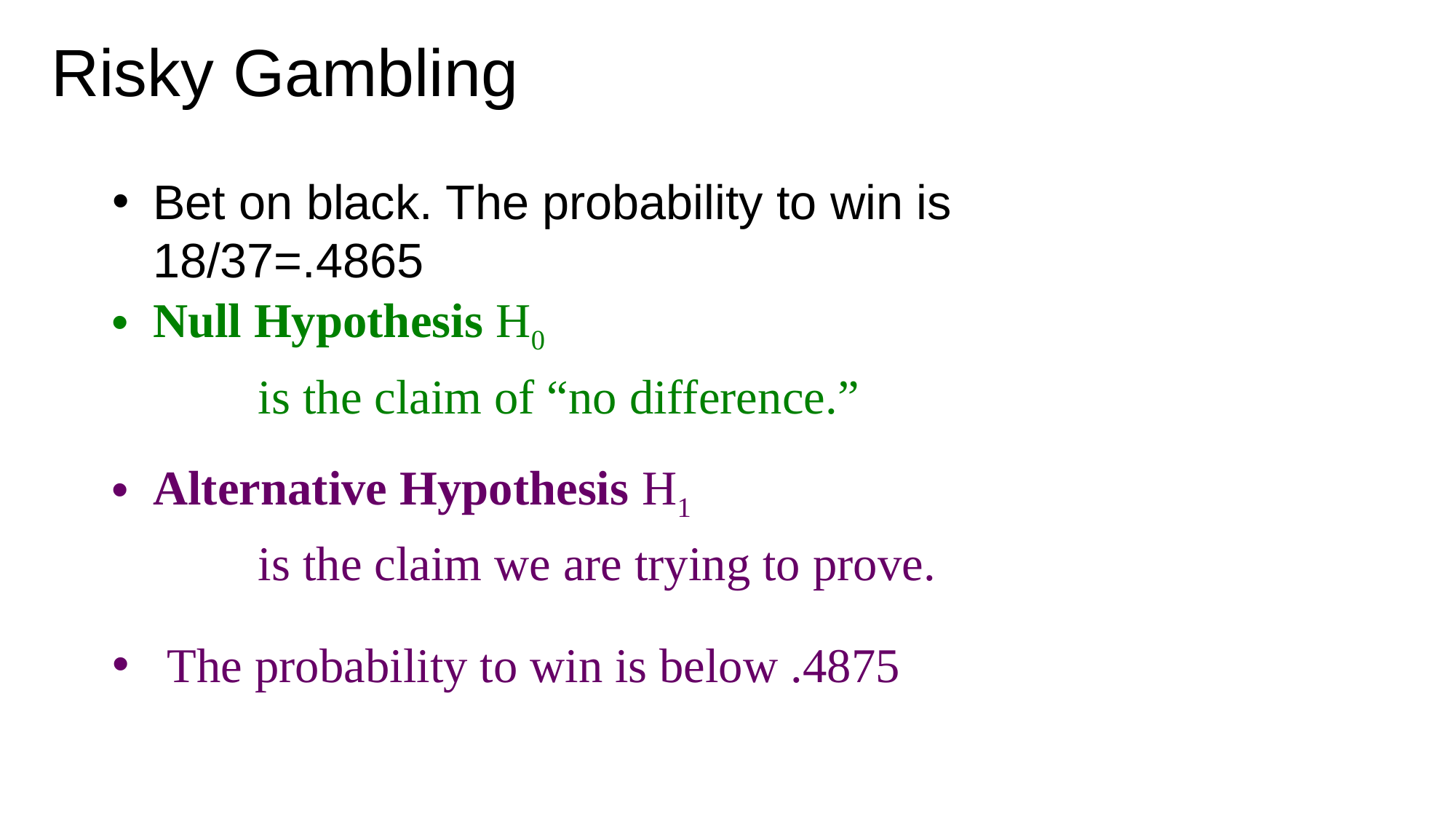

# Risky Gambling
Bet on black. The probability to win is 18/37=.4865

Null Hypothesis H0
            is the claim of “no difference.”

Alternative Hypothesis H1
            is the claim we are trying to prove.

The probability to win is below .4875